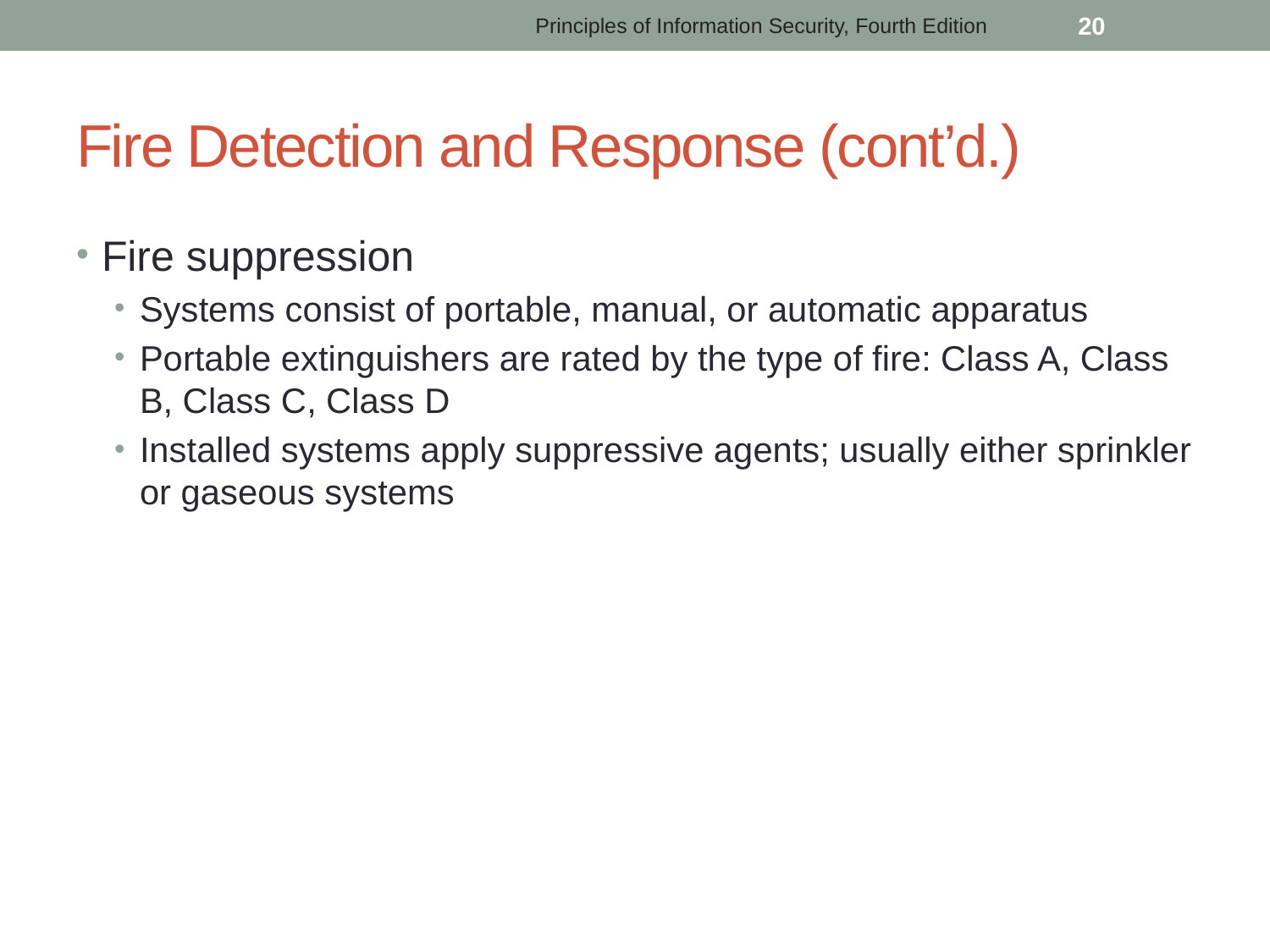

Principles of Information Security, Fourth Edition
 20
# Fire Detection and Response (cont’d.)
Fire suppression
Systems consist of portable, manual, or automatic apparatus
Portable extinguishers are rated by the type of fire: Class A, Class B, Class C, Class D
Installed systems apply suppressive agents; usually either sprinkler or gaseous systems